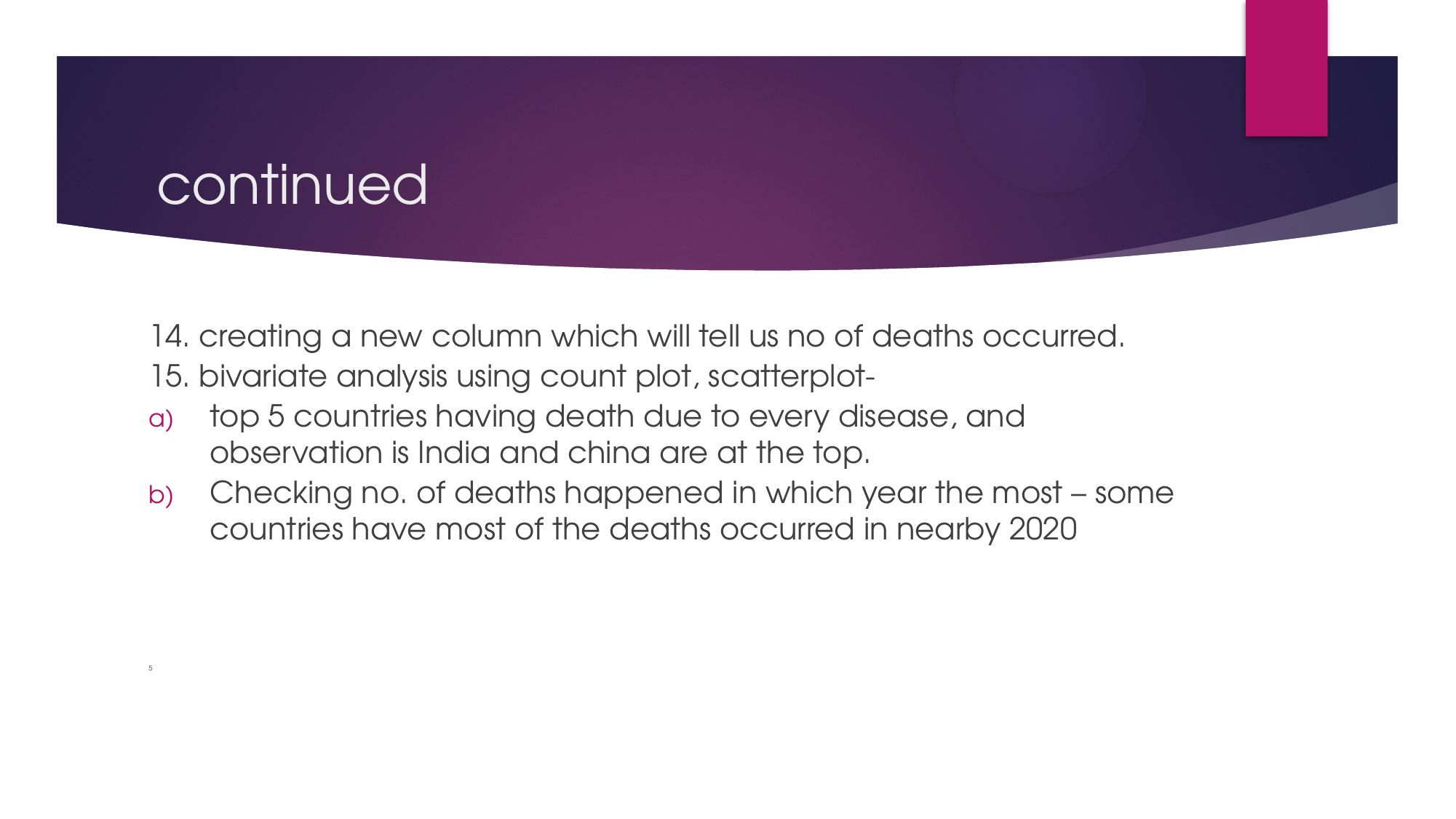

# continued
14. creating a new column which will tell us no of deaths occurred.
15. bivariate analysis using count plot, scatterplot-
top 5 countries having death due to every disease, and observation is India and china are at the top.
Checking no. of deaths happened in which year the most – some countries have most of the deaths occurred in nearby 2020

5